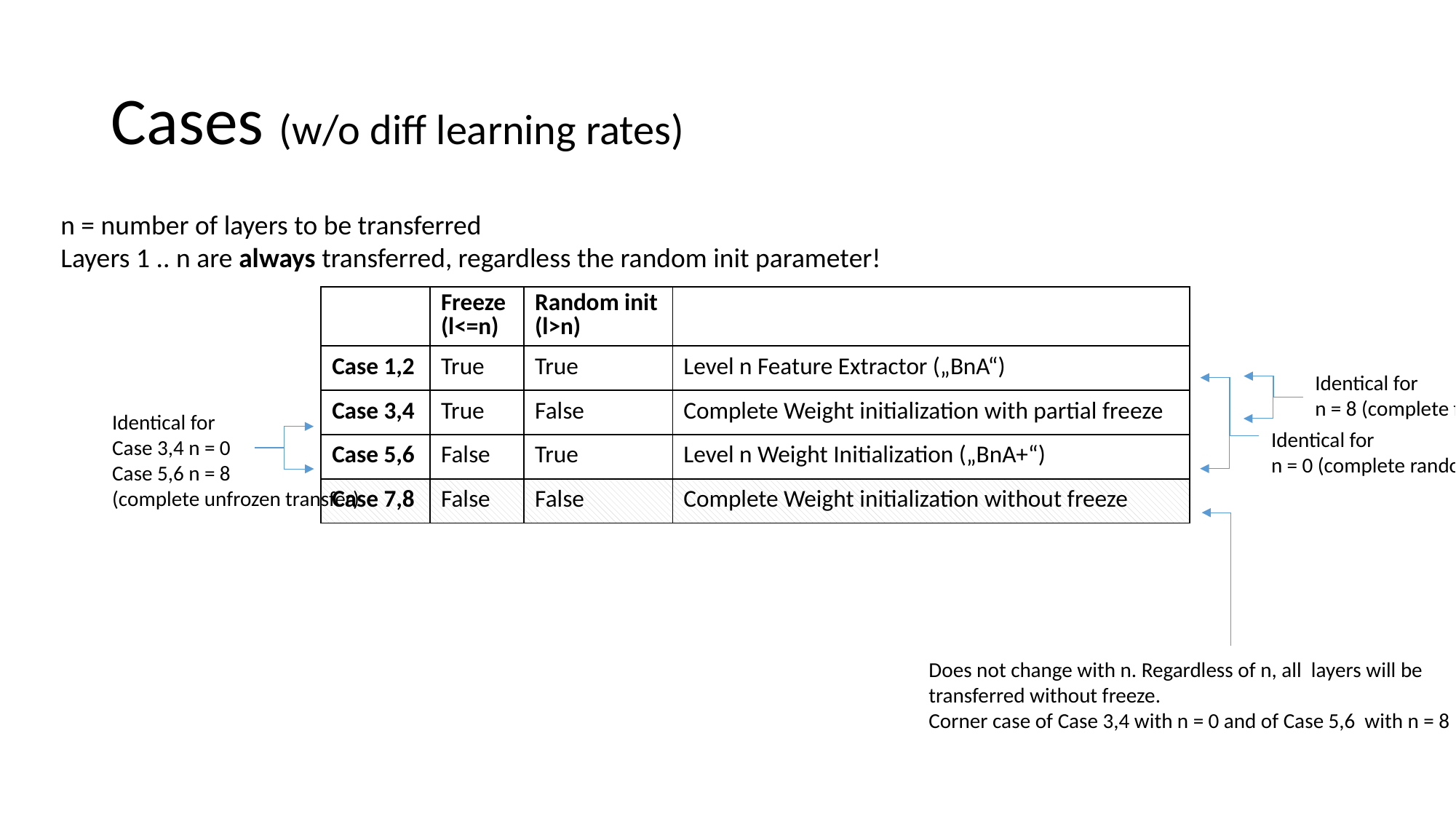

# Cases (w/o diff learning rates)
n = number of layers to be transferred
Layers 1 .. n are always transferred, regardless the random init parameter!
|  | Freeze (l<=n) | Random init (l>n) |  |
| --- | --- | --- | --- |
| Case 1,2 | True | True | Level n Feature Extractor („BnA“) |
| Case 3,4 | True | False | Complete Weight initialization with partial freeze |
| Case 5,6 | False | True | Level n Weight Initialization („BnA+“) |
| Case 7,8 | False | False | Complete Weight initialization without freeze |
Identical for
n = 8 (complete frozen transfer)
Identical for
Case 3,4 n = 0
Case 5,6 n = 8
(complete unfrozen transfer)
Identical for
n = 0 (complete random)
Does not change with n. Regardless of n, all  layers will be
transferred without freeze.
Corner case of Case 3,4 with n = 0 and of Case 5,6  with n = 8